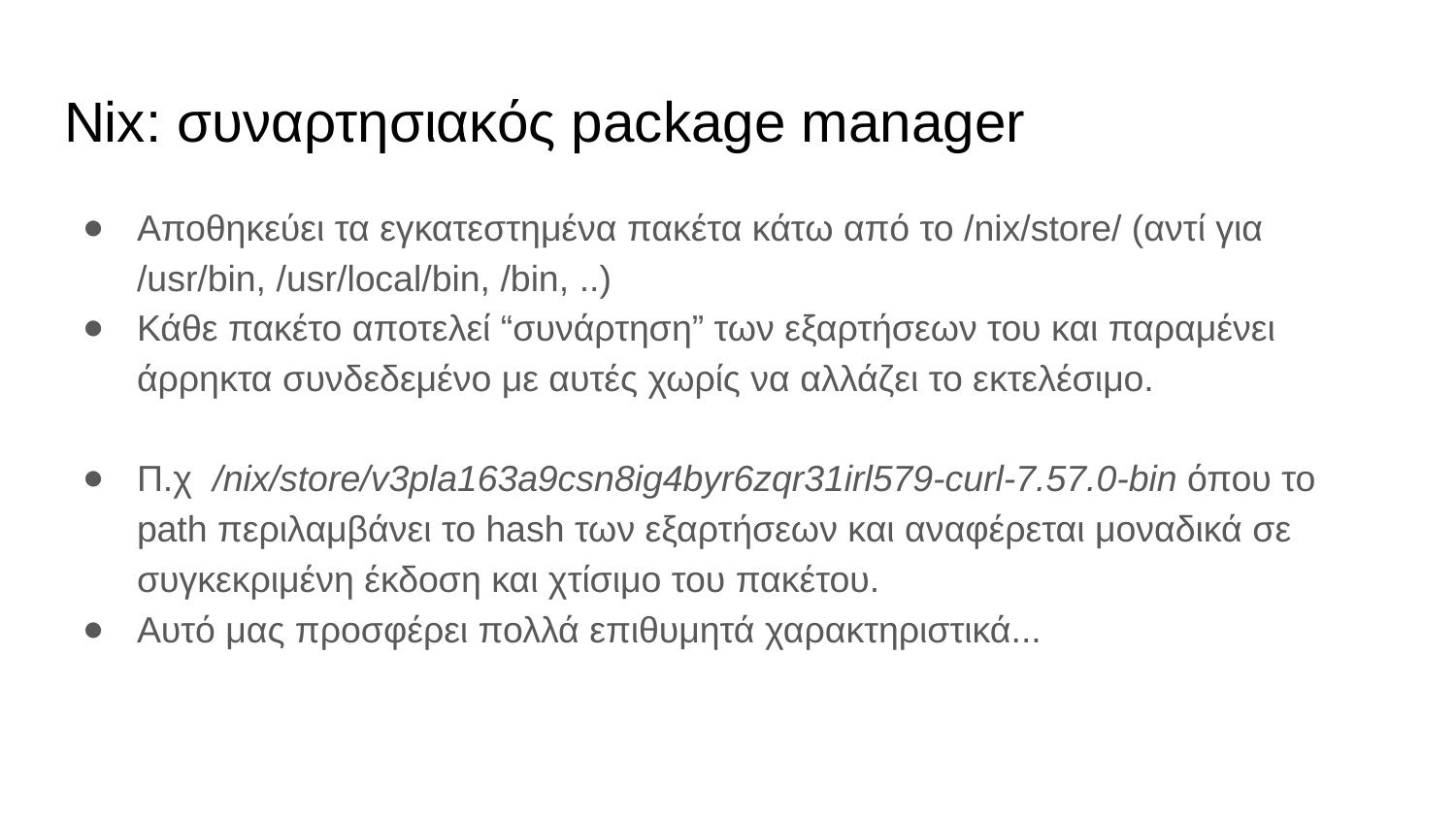

# Nix: συναρτησιακός package manager

Αποθηκεύει τα εγκατεστημένα πακέτα κάτω από το /nix/store/ (αντί για /usr/bin, /usr/local/bin, /bin, ..)
Κάθε πακέτο αποτελεί “συνάρτηση” των εξαρτήσεων του και παραμένει άρρηκτα συνδεδεμένο με αυτές χωρίς να αλλάζει το εκτελέσιμο.
Π.χ  /nix/store/v3pla163a9csn8ig4byr6zqr31irl579-curl-7.57.0-bin όπου το path περιλαμβάνει το hash των εξαρτήσεων και αναφέρεται μοναδικά σε συγκεκριμένη έκδοση και χτίσιμο του πακέτου.
Αυτό μας προσφέρει πολλά επιθυμητά χαρακτηριστικά...